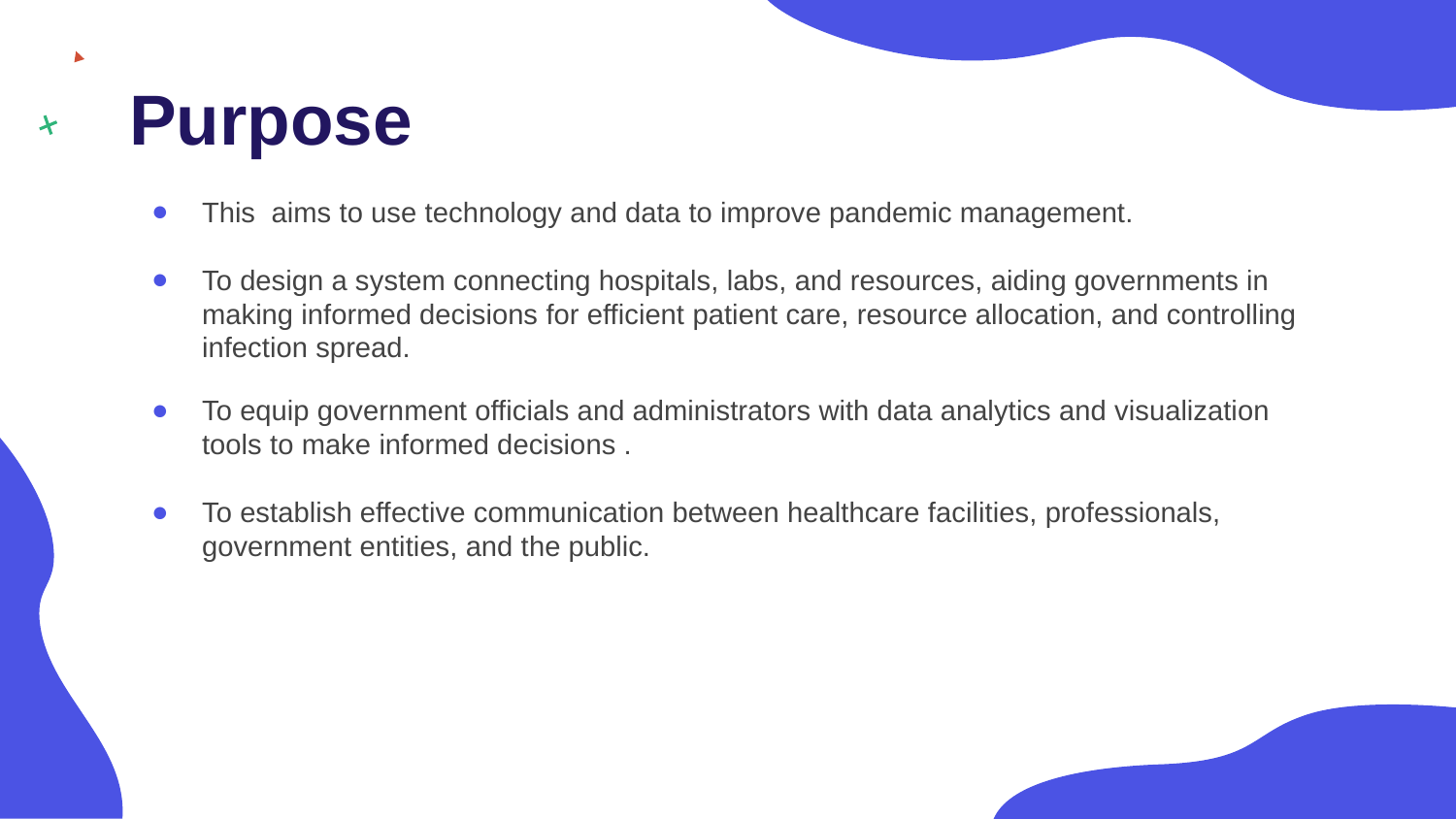

# Purpose
This  aims to use technology and data to improve pandemic management.

To design a system connecting hospitals, labs, and resources, aiding governments in making informed decisions for efficient patient care, resource allocation, and controlling infection spread.

To equip government officials and administrators with data analytics and visualization tools to make informed decisions .

To establish effective communication between healthcare facilities, professionals, government entities, and the public.